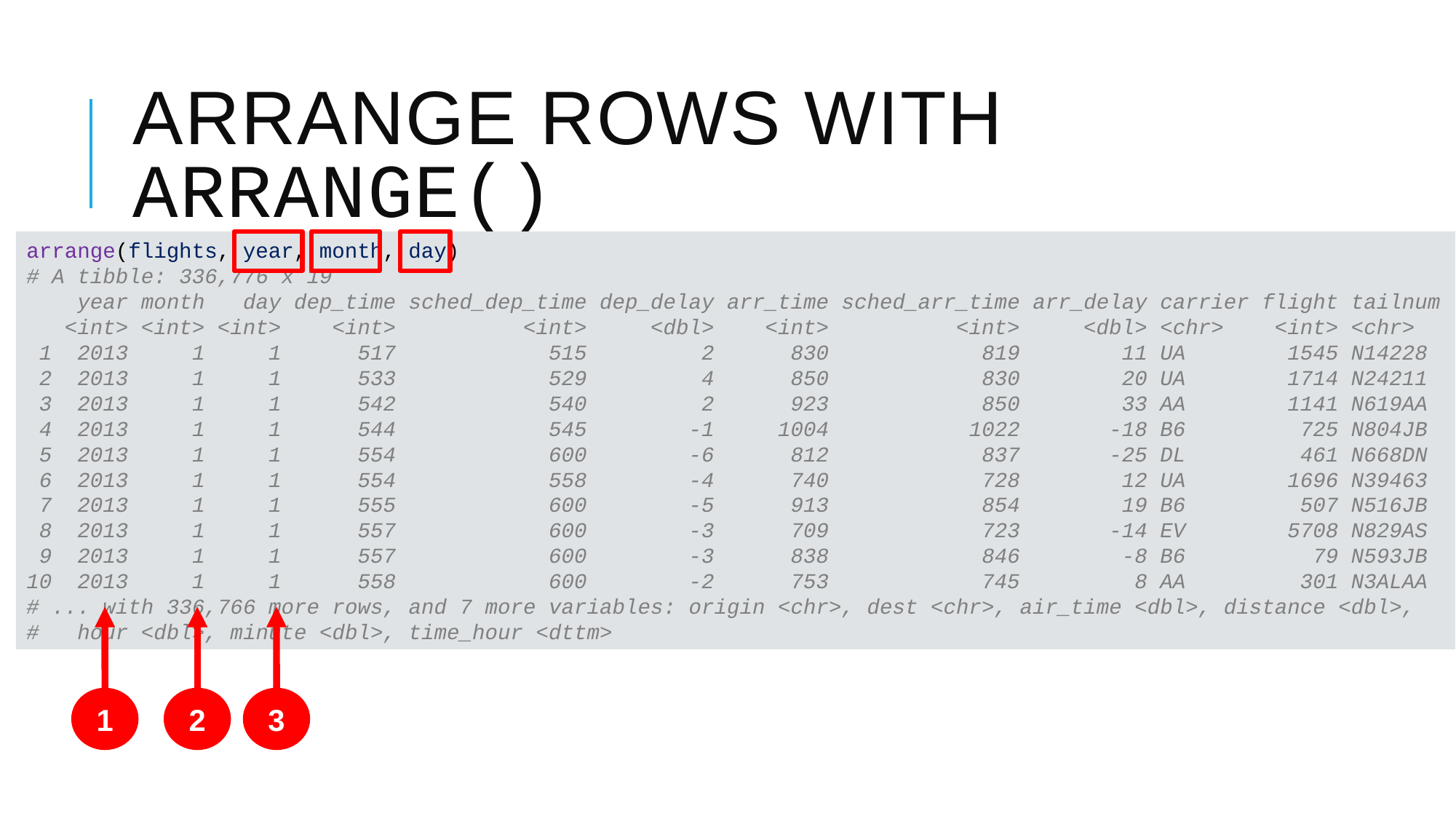

# Arrange Rows with arrange()
arrange(flights, year, month, day)
# A tibble: 336,776 x 19
    year month   day dep_time sched_dep_time dep_delay arr_time sched_arr_time arr_delay carrier flight tailnum
   <int> <int> <int>    <int>          <int>     <dbl>    <int>          <int>     <dbl> <chr>    <int> <chr>
 1  2013     1     1      517            515         2      830            819        11 UA        1545 N14228
 2  2013     1     1      533            529         4      850            830        20 UA        1714 N24211
 3  2013     1     1      542            540         2      923            850        33 AA        1141 N619AA
 4  2013     1     1      544            545        -1     1004           1022       -18 B6         725 N804JB
 5  2013     1     1      554            600        -6      812            837       -25 DL         461 N668DN
 6  2013     1     1      554            558        -4      740            728        12 UA        1696 N39463
 7  2013     1     1      555            600        -5      913            854        19 B6         507 N516JB
 8  2013     1     1      557            600        -3      709            723       -14 EV        5708 N829AS
 9  2013     1     1      557            600        -3      838            846        -8 B6          79 N593JB
10  2013     1     1      558            600        -2      753            745         8 AA         301 N3ALAA
# ... with 336,766 more rows, and 7 more variables: origin <chr>, dest <chr>, air_time <dbl>, distance <dbl>,
#   hour <dbl>, minute <dbl>, time_hour <dttm>

1
2
3